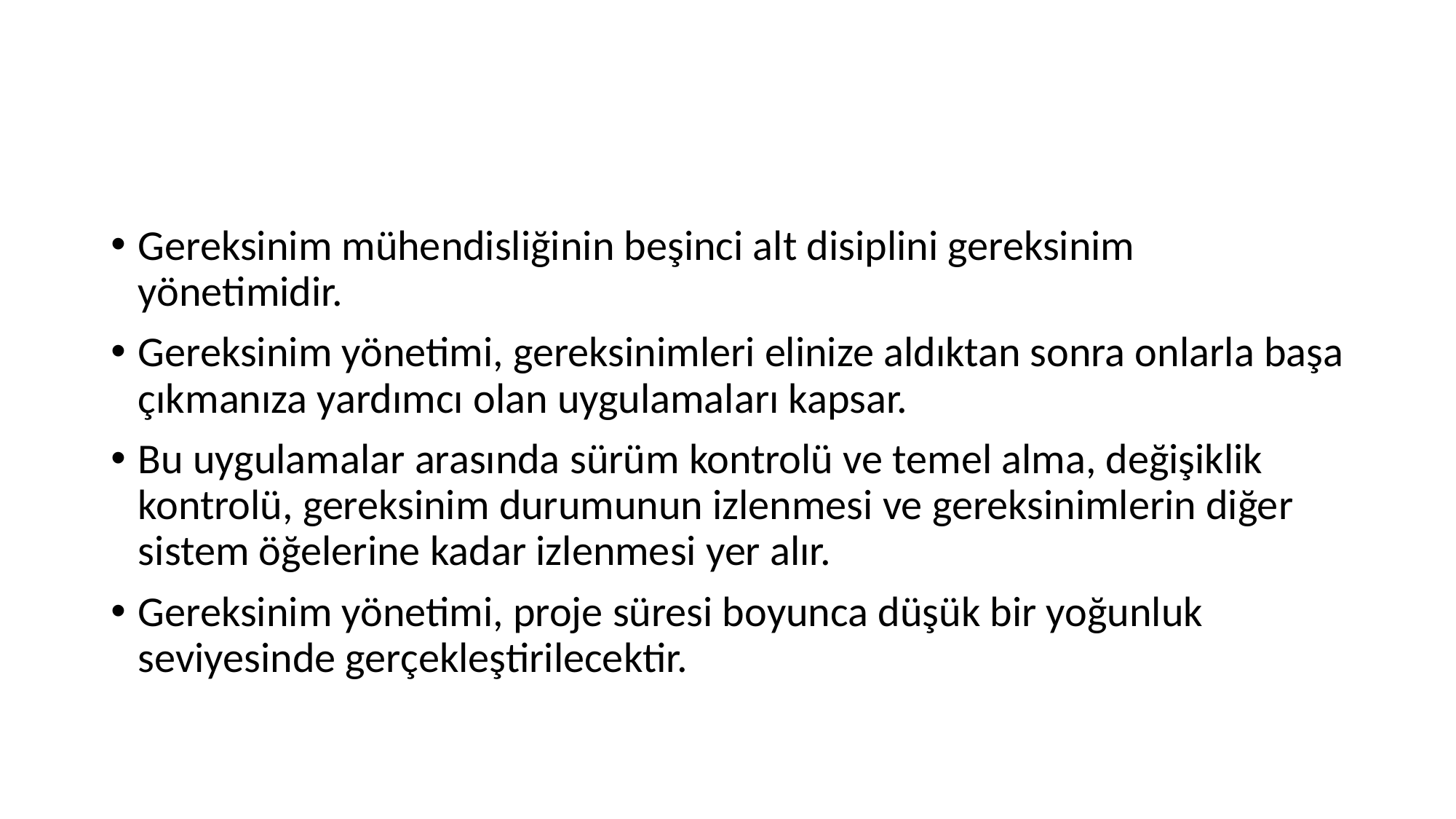

#
Gereksinim mühendisliğinin beşinci alt disiplini gereksinim yönetimidir.
Gereksinim yönetimi, gereksinimleri elinize aldıktan sonra onlarla başa çıkmanıza yardımcı olan uygulamaları kapsar.
Bu uygulamalar arasında sürüm kontrolü ve temel alma, değişiklik kontrolü, gereksinim durumunun izlenmesi ve gereksinimlerin diğer sistem öğelerine kadar izlenmesi yer alır.
Gereksinim yönetimi, proje süresi boyunca düşük bir yoğunluk seviyesinde gerçekleştirilecektir.